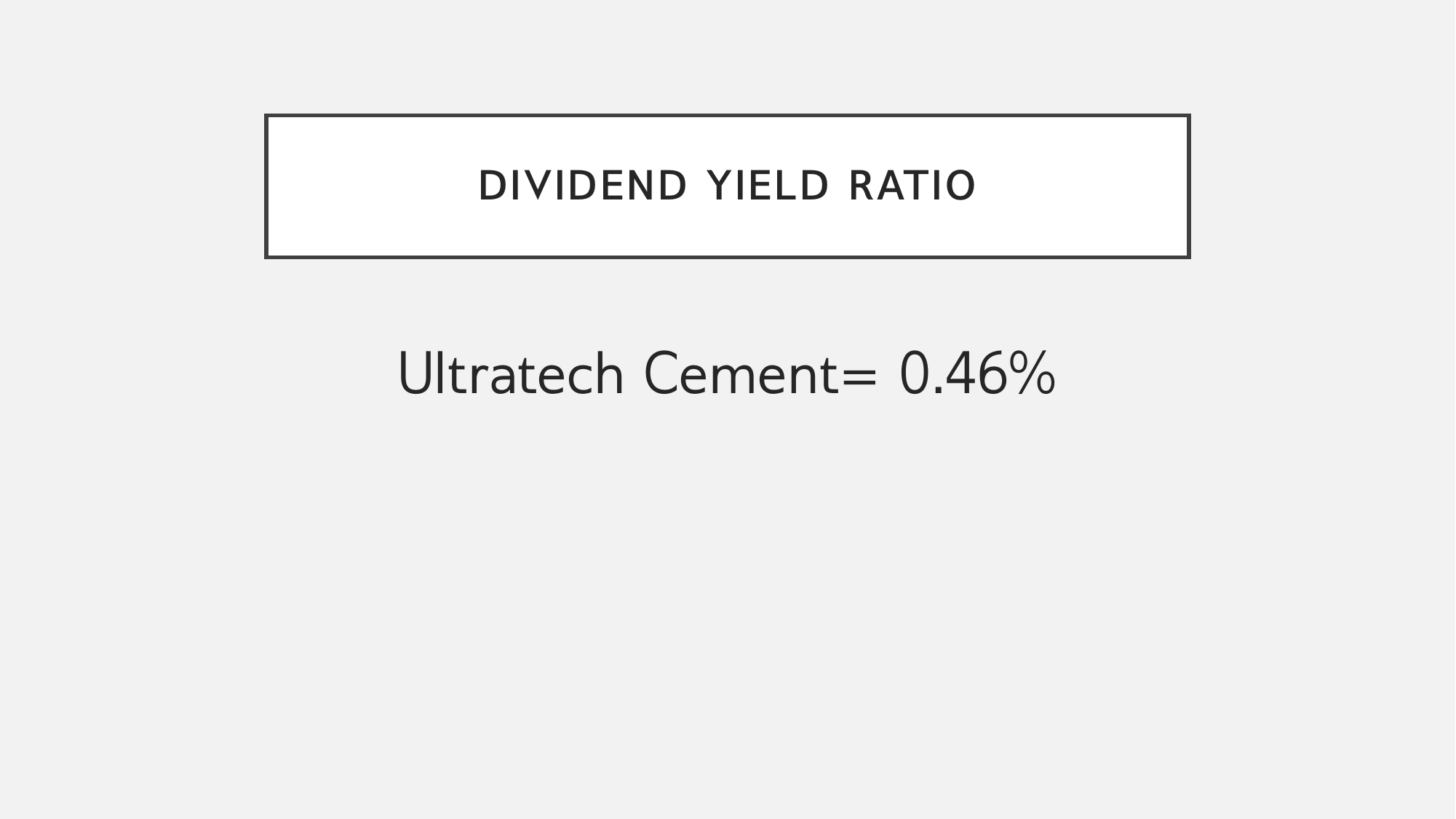

# DIVIDEND YIELD RATIO
Ultratech Cement= 0.46%